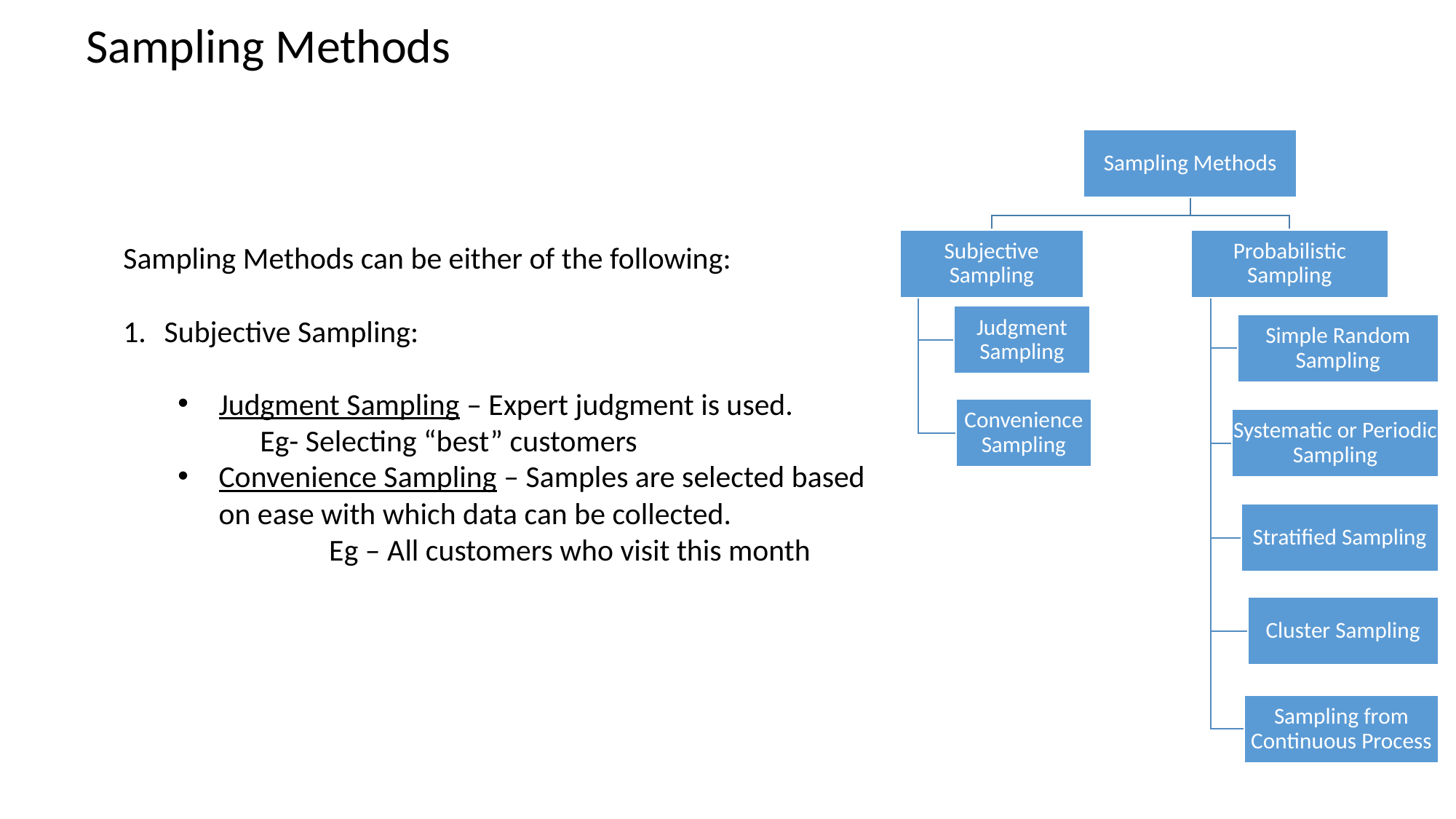

# Sampling Methods
Sampling Methods
Subjective Sampling
Judgment Sampling
Convenience Sampling
Probabilistic Sampling
Simple Random Sampling
Systematic or Periodic Sampling
Stratified Sampling
Cluster Sampling
Sampling from Continuous Process
Sampling Methods can be either of the following:

Subjective Sampling:

Judgment Sampling – Expert judgment is used.                 Eg- Selecting “best” customers
Convenience Sampling – Samples are selected based on ease with which data can be collected.                                    Eg – All customers who visit this month